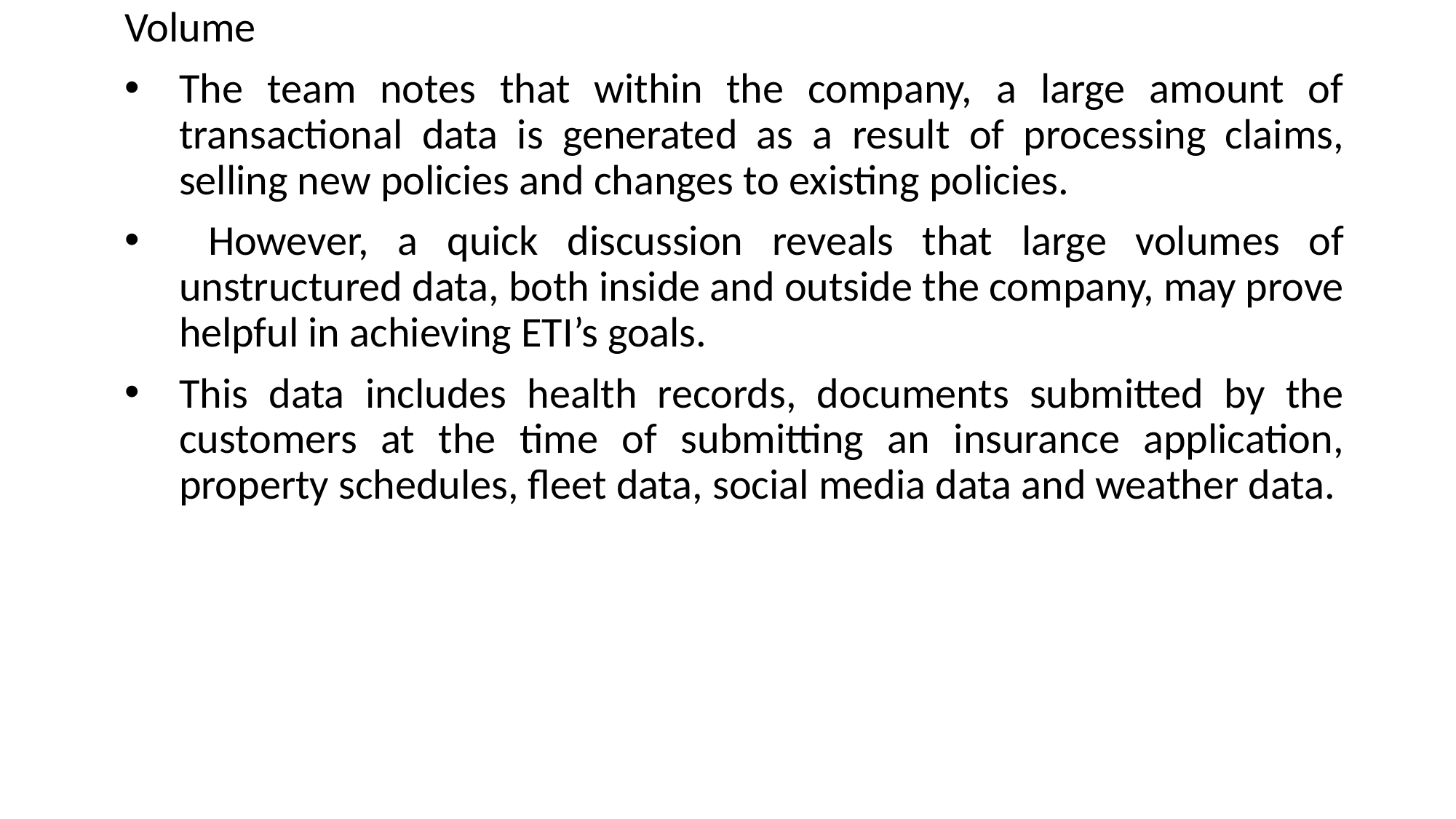

Volume
The team notes that within the company, a large amount of transactional data is generated as a result of processing claims, selling new policies and changes to existing policies.
 However, a quick discussion reveals that large volumes of unstructured data, both inside and outside the company, may prove helpful in achieving ETI’s goals.
This data includes health records, documents submitted by the customers at the time of submitting an insurance application, property schedules, fleet data, social media data and weather data.